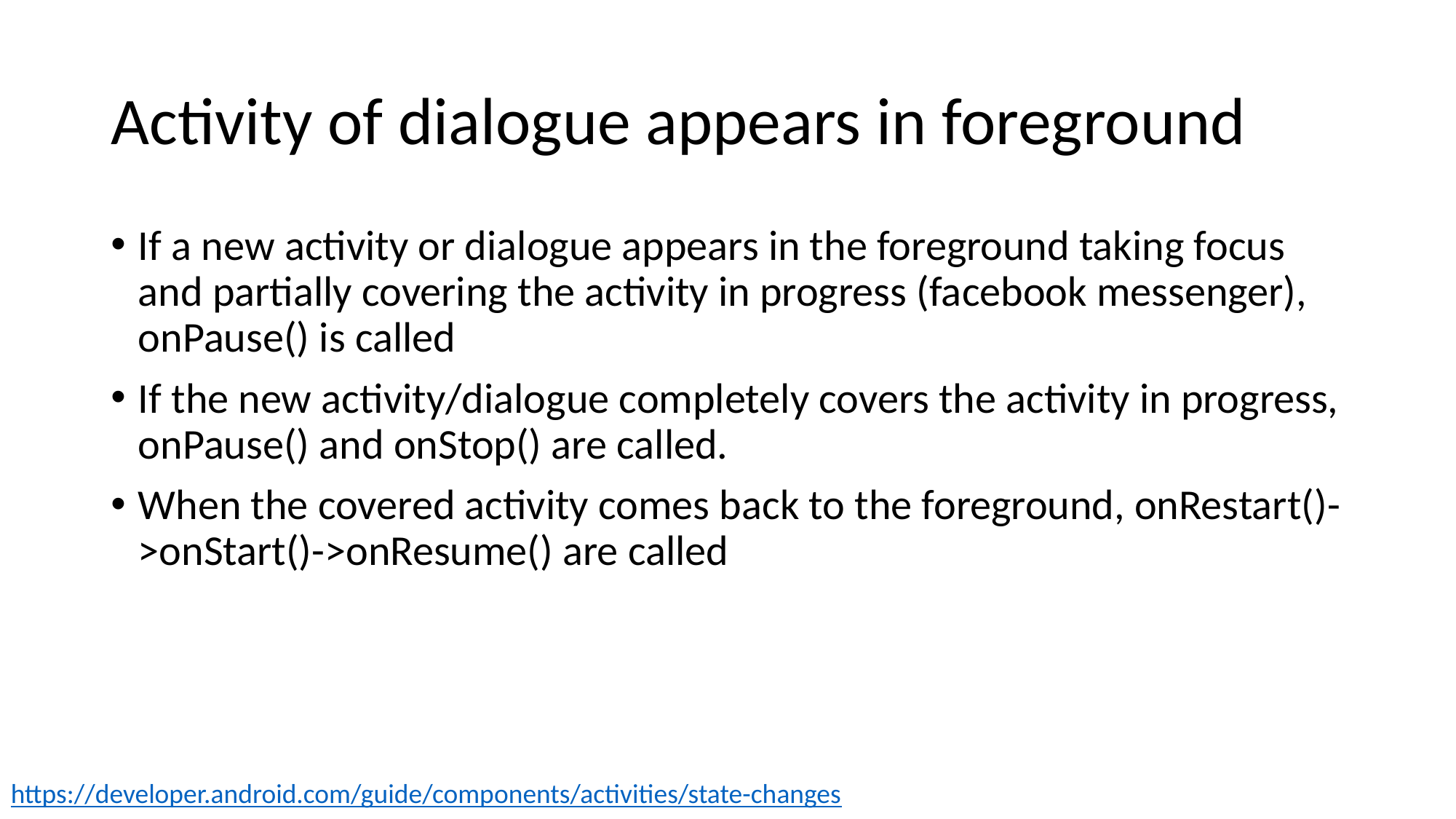

# Activity of dialogue appears in foreground
If a new activity or dialogue appears in the foreground taking focus and partially covering the activity in progress (facebook messenger), onPause() is called
If the new activity/dialogue completely covers the activity in progress, onPause() and onStop() are called.
When the covered activity comes back to the foreground, onRestart()->onStart()->onResume() are called
https://developer.android.com/guide/components/activities/state-changes